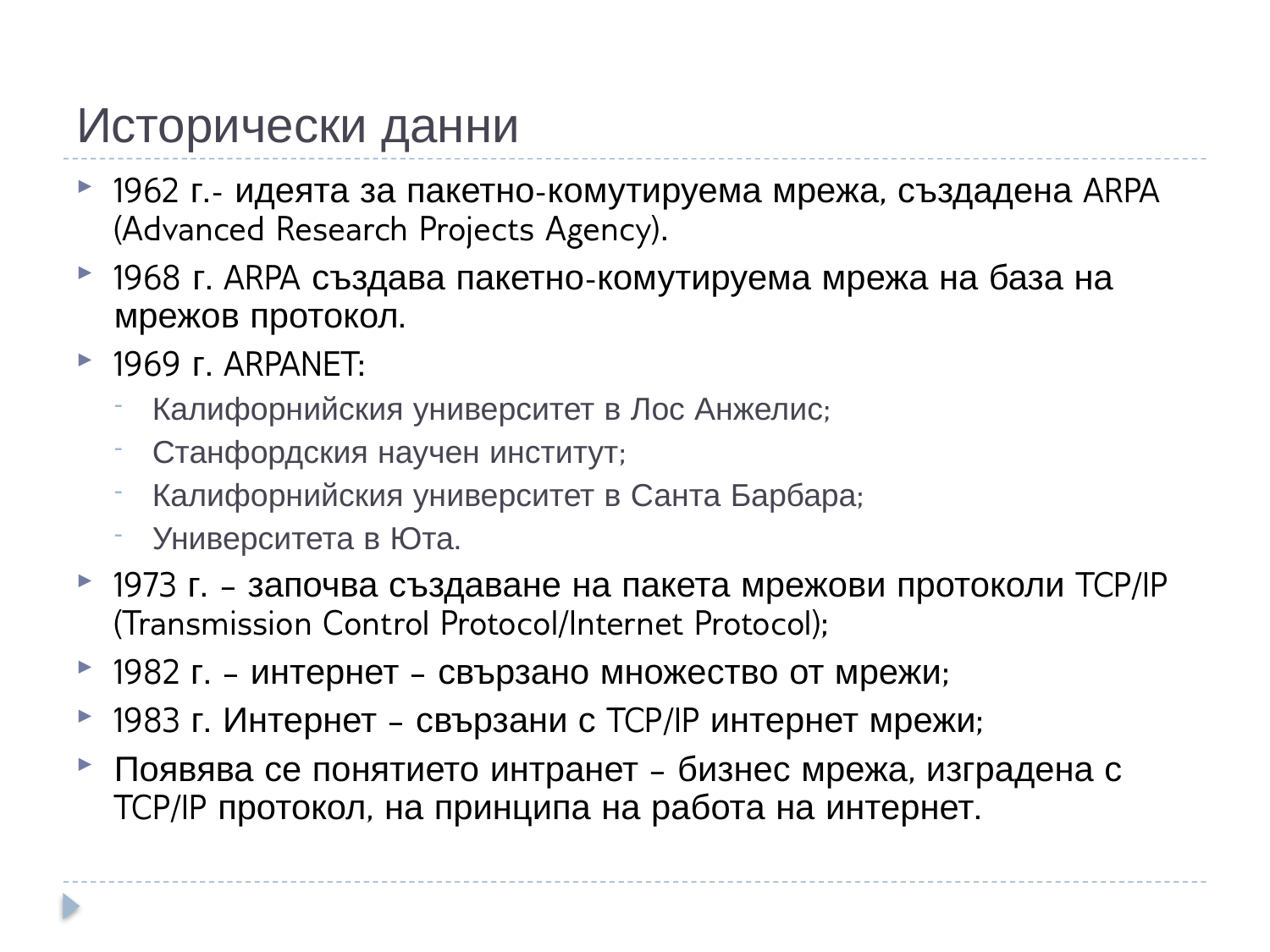

# Исторически данни
1962 г.- идеята за пакетно-комутируема мрежа, създадена ARPA (Advanced Research Projects Agency).
1968 г. ARPA създава пакетно-комутируема мрежа на база на мрежов протокол.
1969 г. ARPANET:
Калифорнийския университет в Лос Анжелис;
Станфордския научен институт;
Калифорнийския университет в Санта Барбара;
Университета в Юта.
1973 г. – започва създаване на пакета мрежови протоколи TCP/IP (Transmission Control Protocol/Internet Protocol);
1982 г. – интернет – свързано множество от мрежи;
1983 г. Интернет – свързани с TCP/IP интернет мрежи;
Появява се понятието интранет – бизнес мрежа, изградена с TCP/IP протокол, на принципа на работа на интернет.